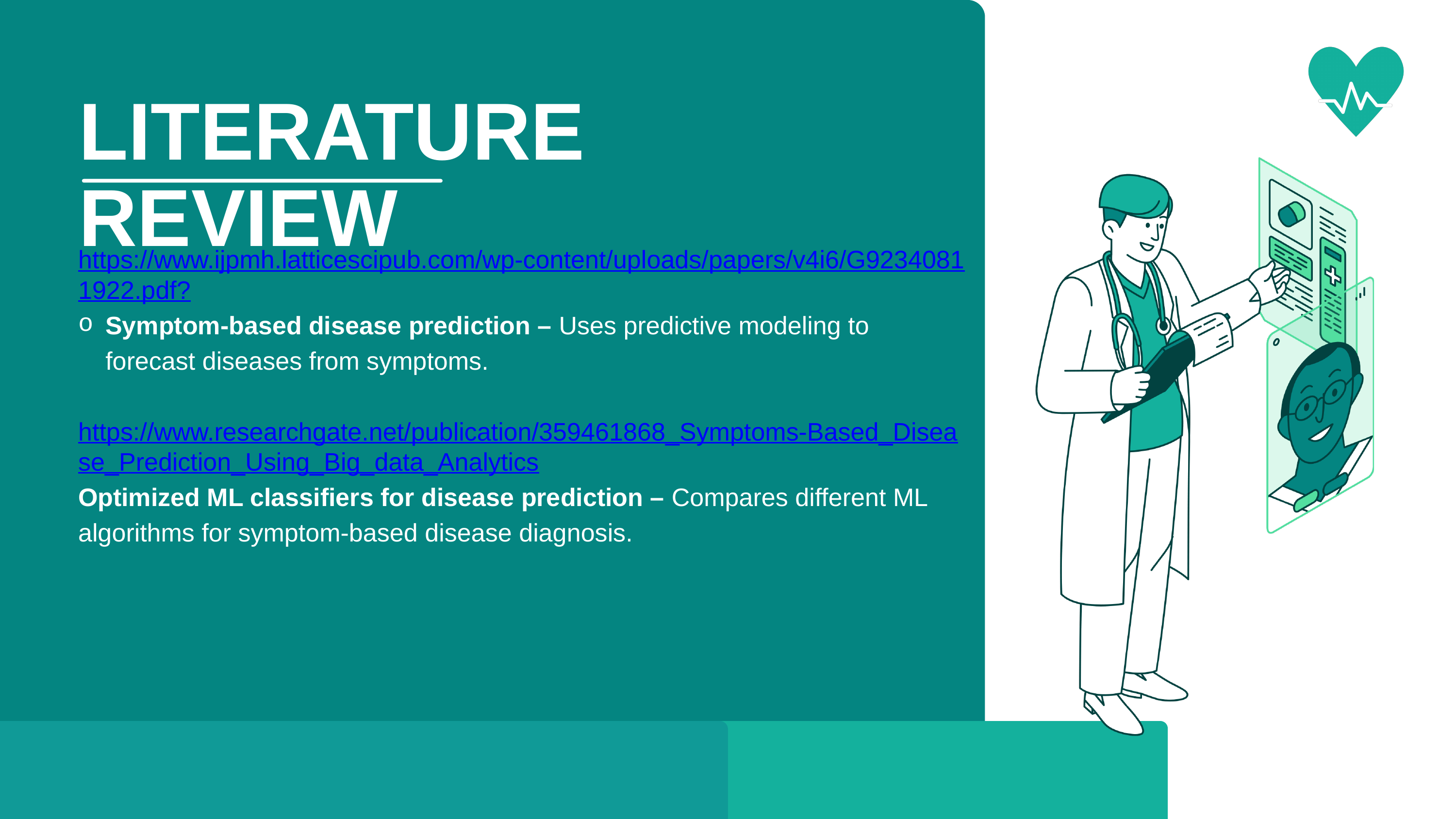

LITERATURE REVIEW

https://www.ijpmh.latticescipub.com/wp-content/uploads/papers/v4i6/G92340811922.pdf?
Symptom-based disease prediction – Uses predictive modeling to forecast diseases from symptoms.

https://www.researchgate.net/publication/359461868_Symptoms-Based_Disease_Prediction_Using_Big_data_Analytics
Optimized ML classifiers for disease prediction – Compares different ML algorithms for symptom-based disease diagnosis.